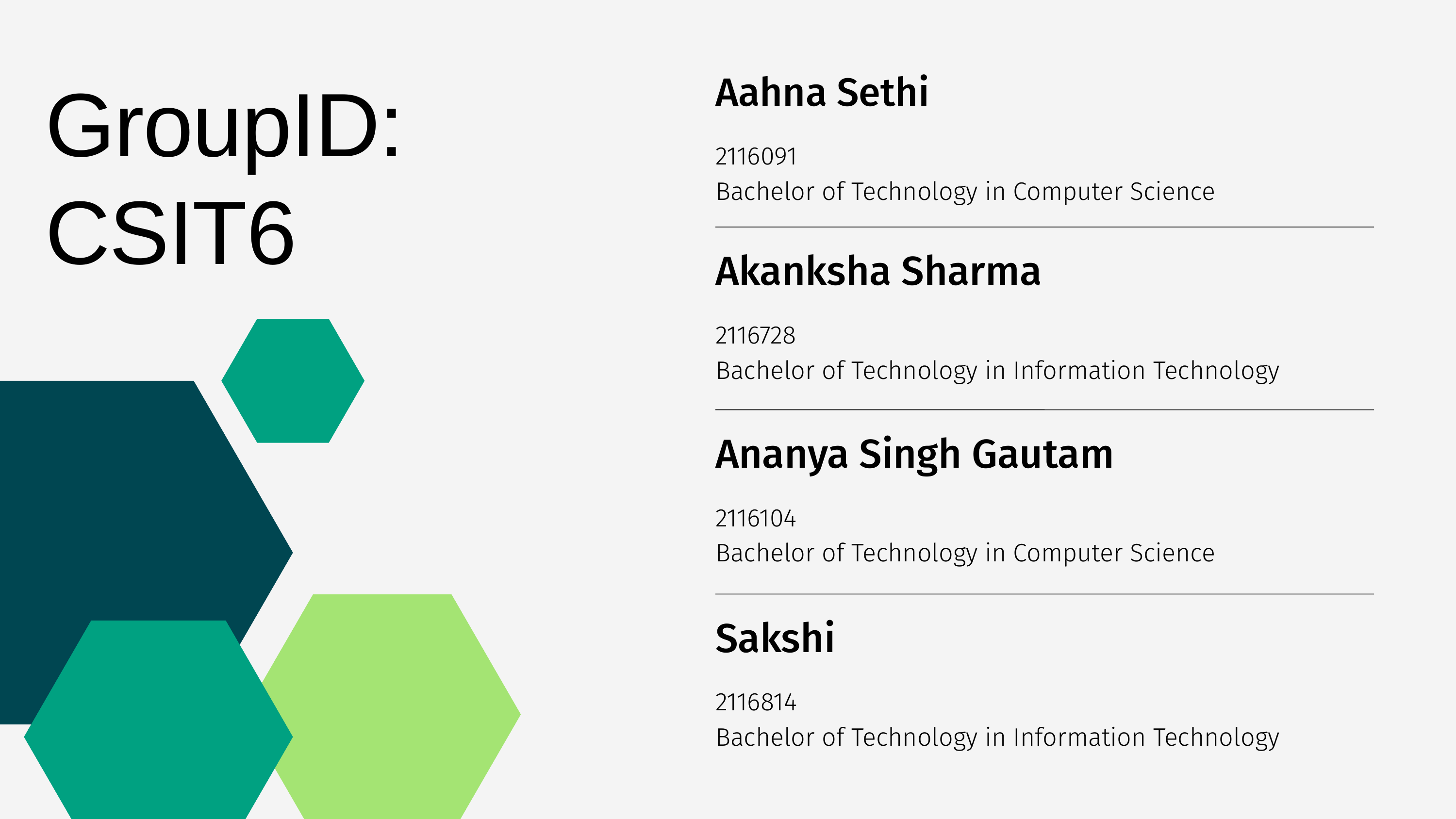

GroupID: CSIT6
Aahna Sethi
2116091
Bachelor of Technology in Computer Science

Akanksha Sharma
2116728
Bachelor of Technology in Information Technology

Ananya Singh Gautam
2116104
Bachelor of Technology in Computer Science

Sakshi
2116814
Bachelor of Technology in Information Technology